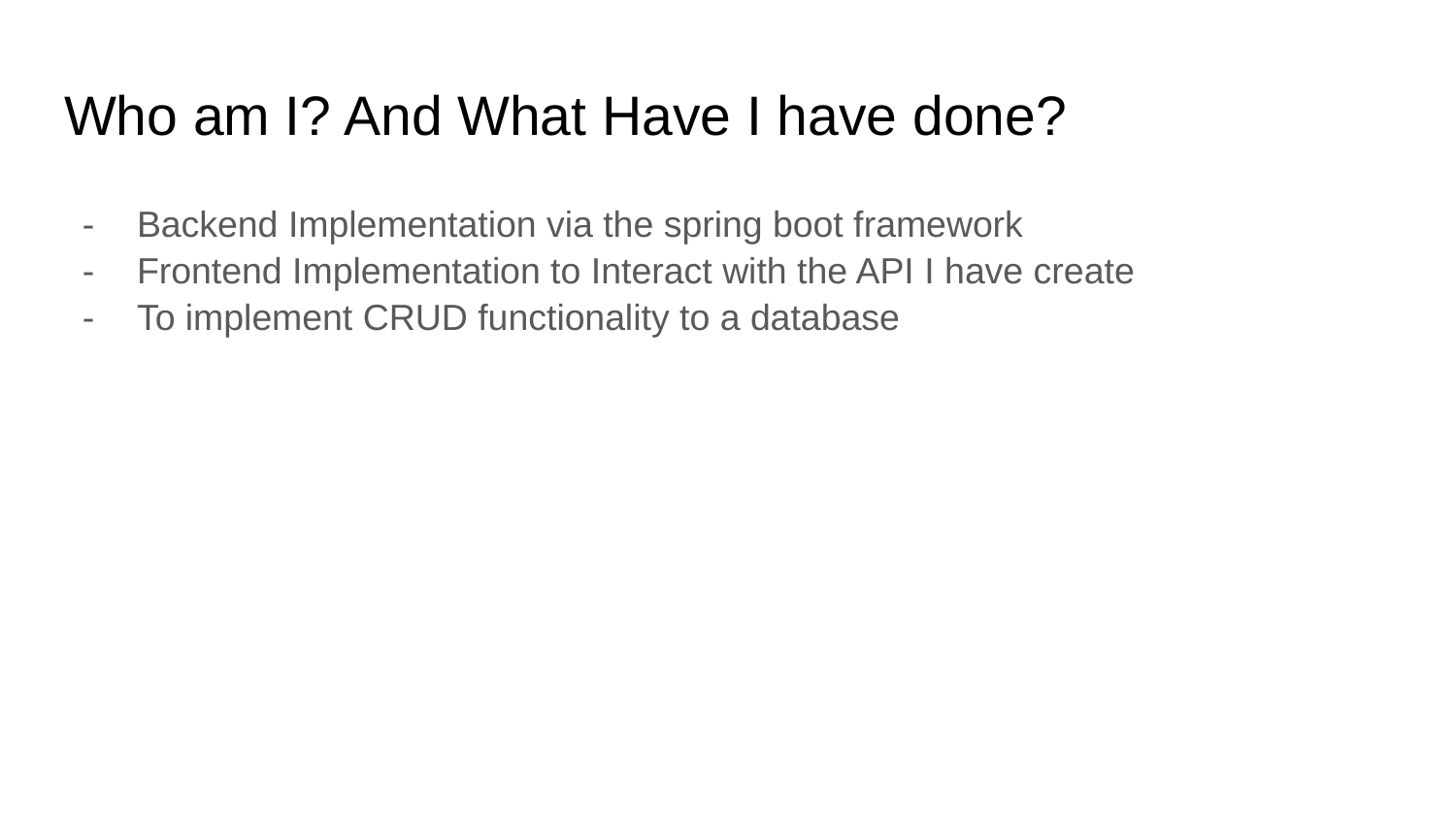

# Who am I? And What Have I have done?
Backend Implementation via the spring boot framework
Frontend Implementation to Interact with the API I have create
To implement CRUD functionality to a database